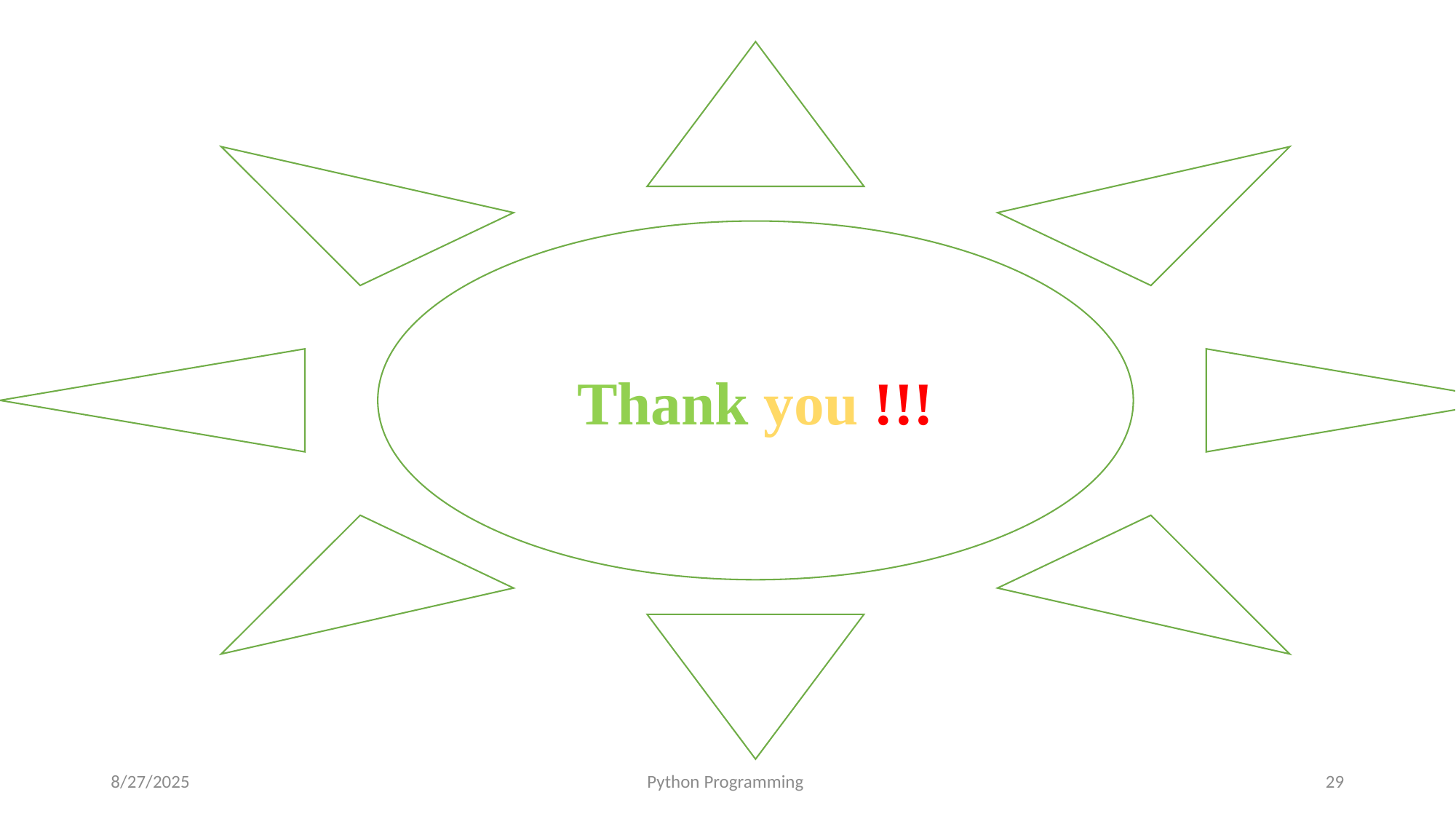

Thank you !!!
8/27/2025
Python Programming
29